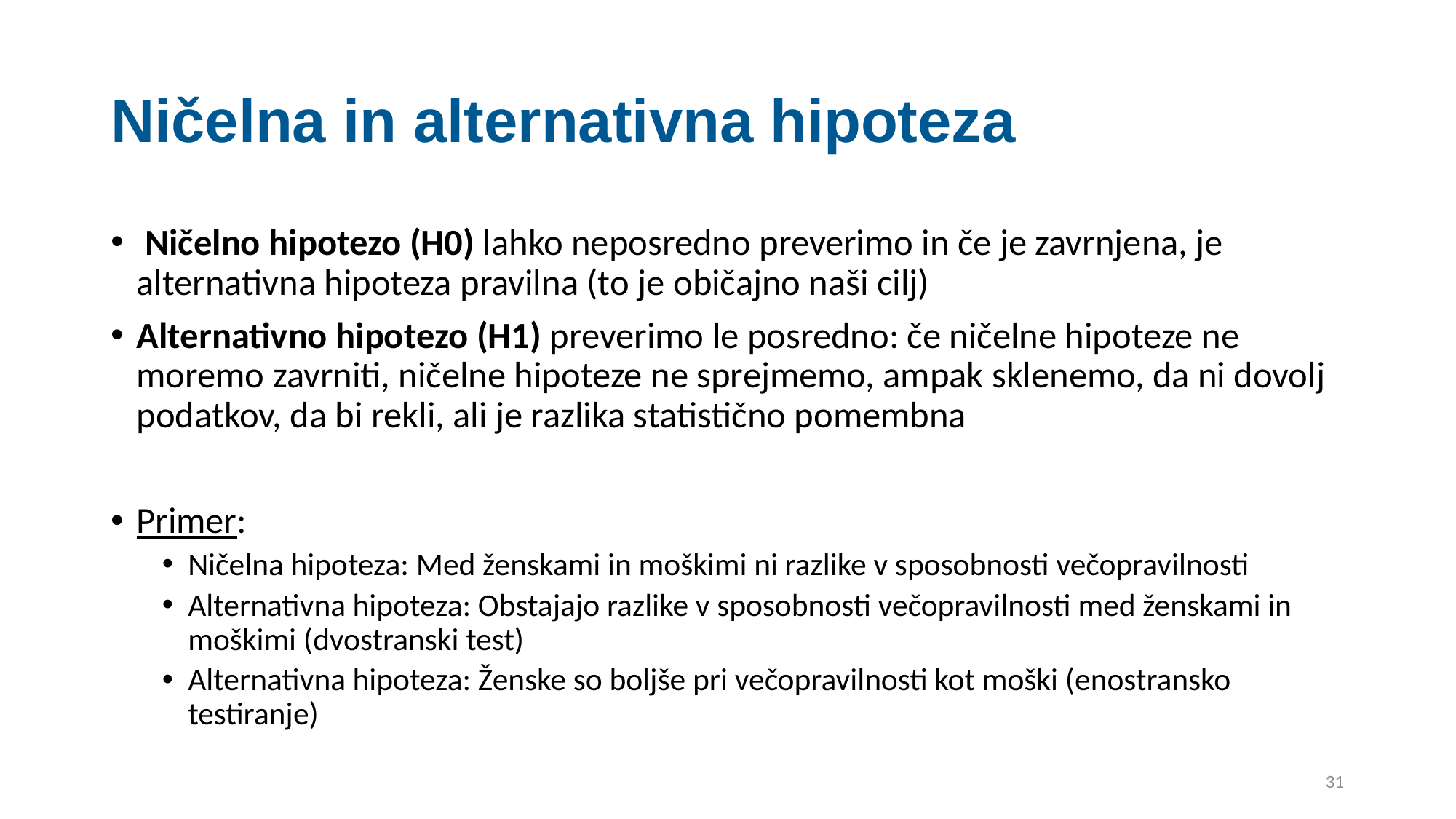

# Ničelna in alternativna hipoteza
 Ničelno hipotezo (H0) lahko neposredno preverimo in če je zavrnjena, je alternativna hipoteza pravilna (to je običajno naši cilj)
Alternativno hipotezo (H1) preverimo le posredno: če ničelne hipoteze ne moremo zavrniti, ničelne hipoteze ne sprejmemo, ampak sklenemo, da ni dovolj podatkov, da bi rekli, ali je razlika statistično pomembna

Primer:
Ničelna hipoteza: Med ženskami in moškimi ni razlike v sposobnosti večopravilnosti
Alternativna hipoteza: Obstajajo razlike v sposobnosti večopravilnosti med ženskami in moškimi (dvostranski test)
Alternativna hipoteza: Ženske so boljše pri večopravilnosti kot moški (enostransko testiranje)
31